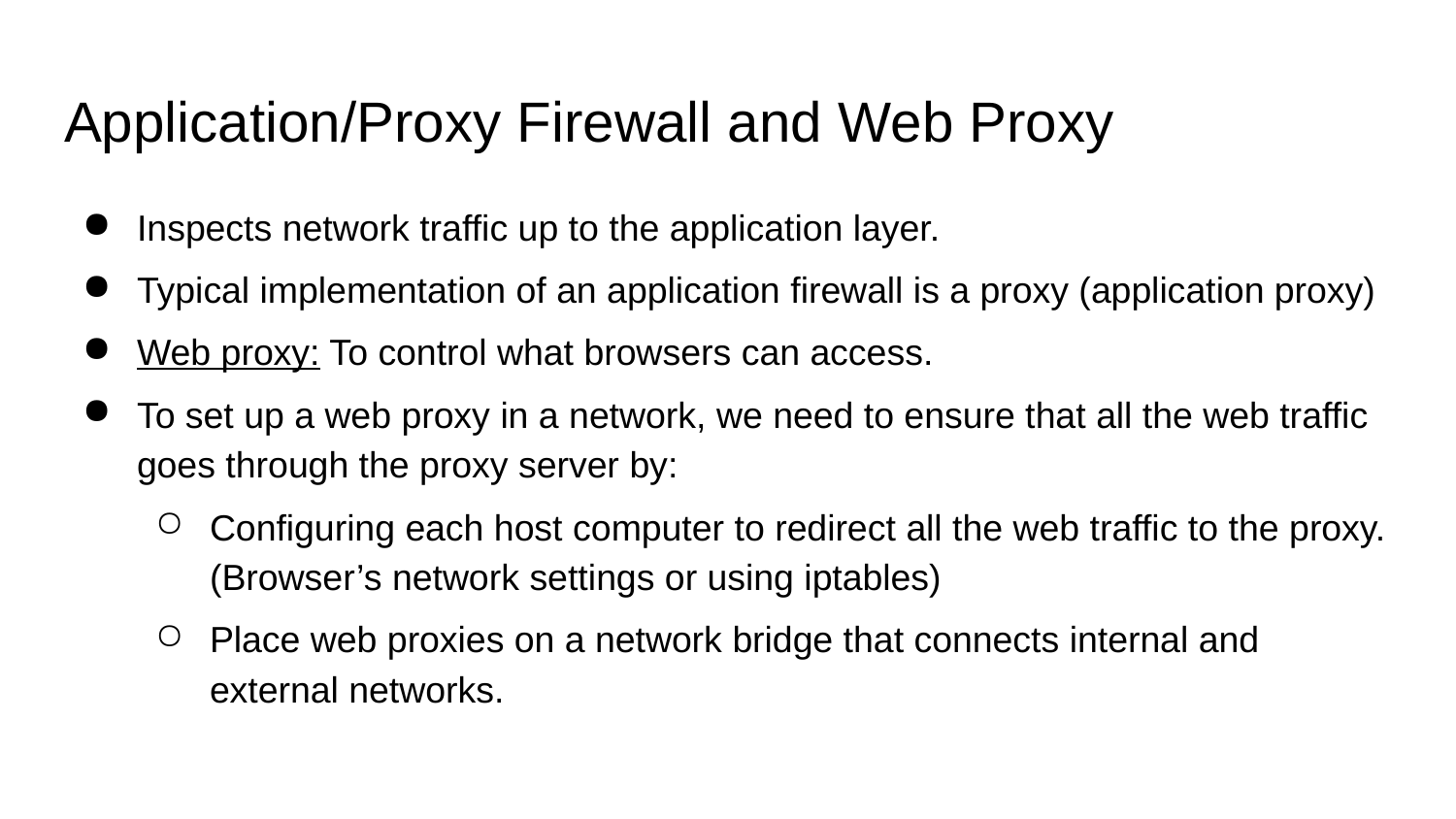

# Application/Proxy Firewall and Web Proxy
Inspects network traffic up to the application layer.
Typical implementation of an application firewall is a proxy (application proxy)
Web proxy: To control what browsers can access.
To set up a web proxy in a network, we need to ensure that all the web traffic goes through the proxy server by:
Configuring each host computer to redirect all the web traffic to the proxy. (Browser’s network settings or using iptables)
Place web proxies on a network bridge that connects internal and external networks.